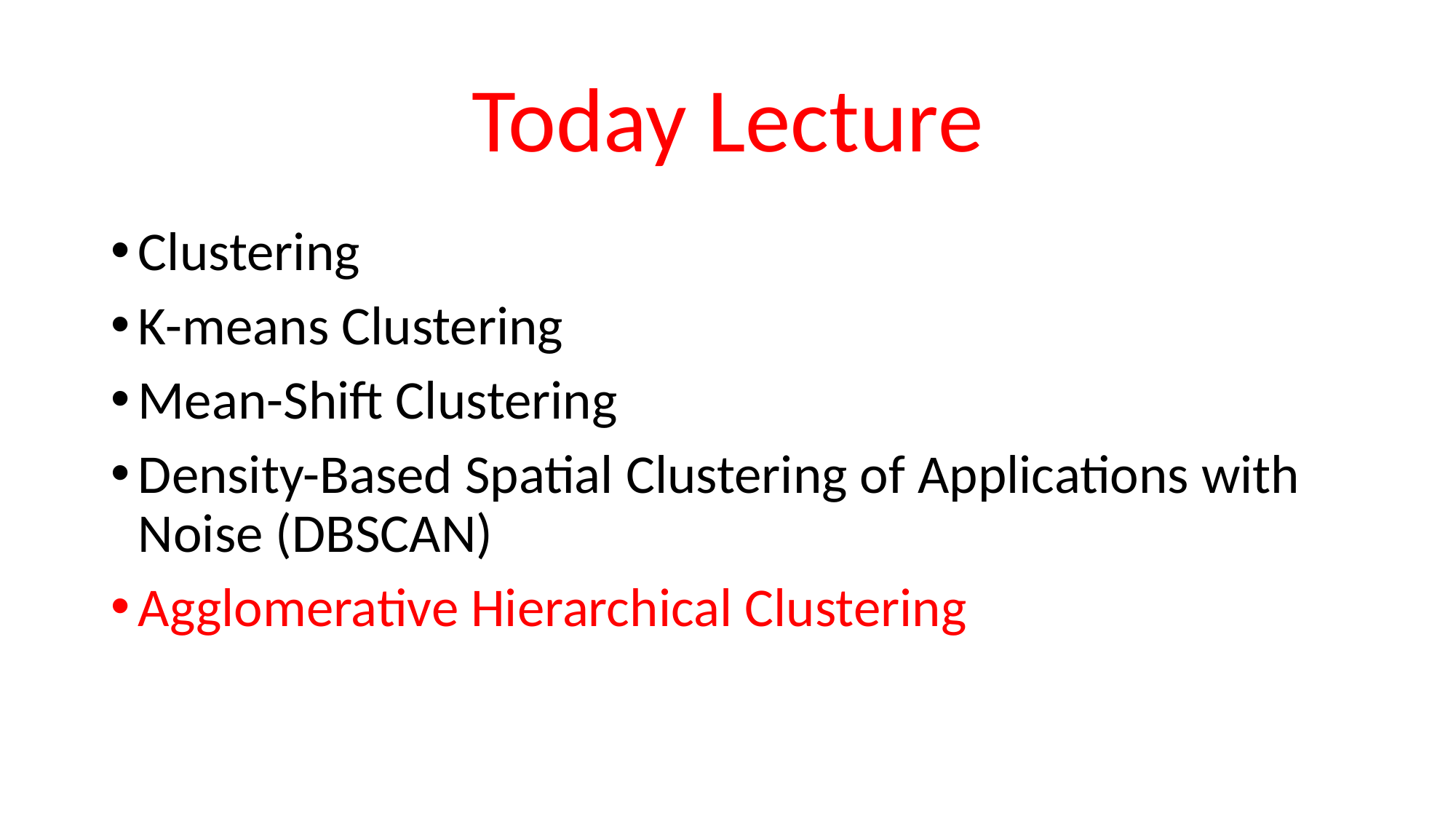

# Today Lecture
Clustering
K-means Clustering
Mean-Shift Clustering
Density-Based Spatial Clustering of Applications with Noise (DBSCAN)
Agglomerative Hierarchical Clustering